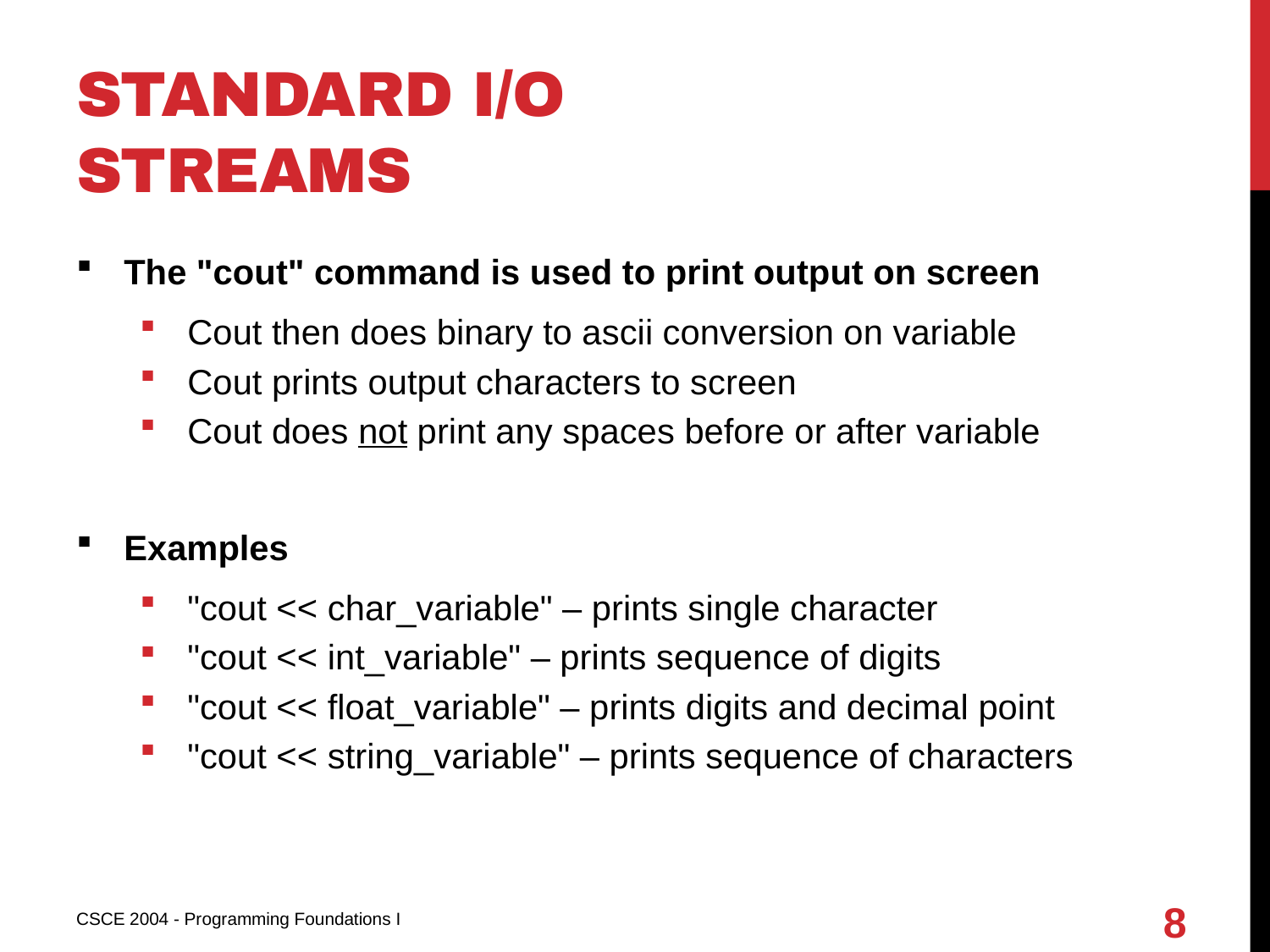

# Standard I/O streams
The "cout" command is used to print output on screen
Cout then does binary to ascii conversion on variable
Cout prints output characters to screen
Cout does not print any spaces before or after variable

Examples
"cout << char_variable" – prints single character
"cout << int_variable" – prints sequence of digits
"cout << float_variable" – prints digits and decimal point
"cout << string_variable" – prints sequence of characters

8
CSCE 2004 - Programming Foundations I